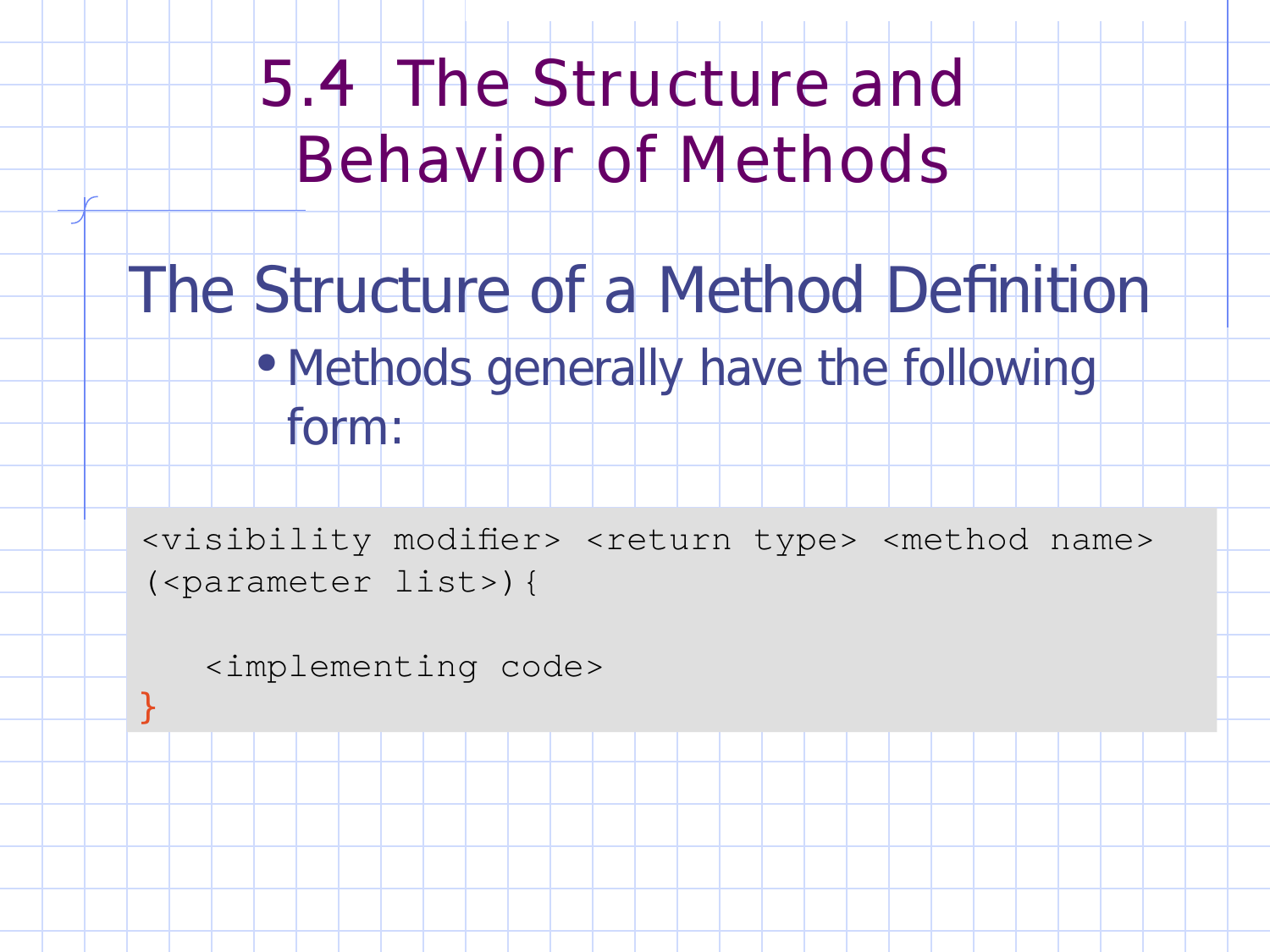

# 5.4  The Structure and Behavior of Methods
The Structure of a Method Definition
Methods generally have the following form:
<visibility modifier> <return type> <method name> (<parameter list>){

   <implementing code>
}